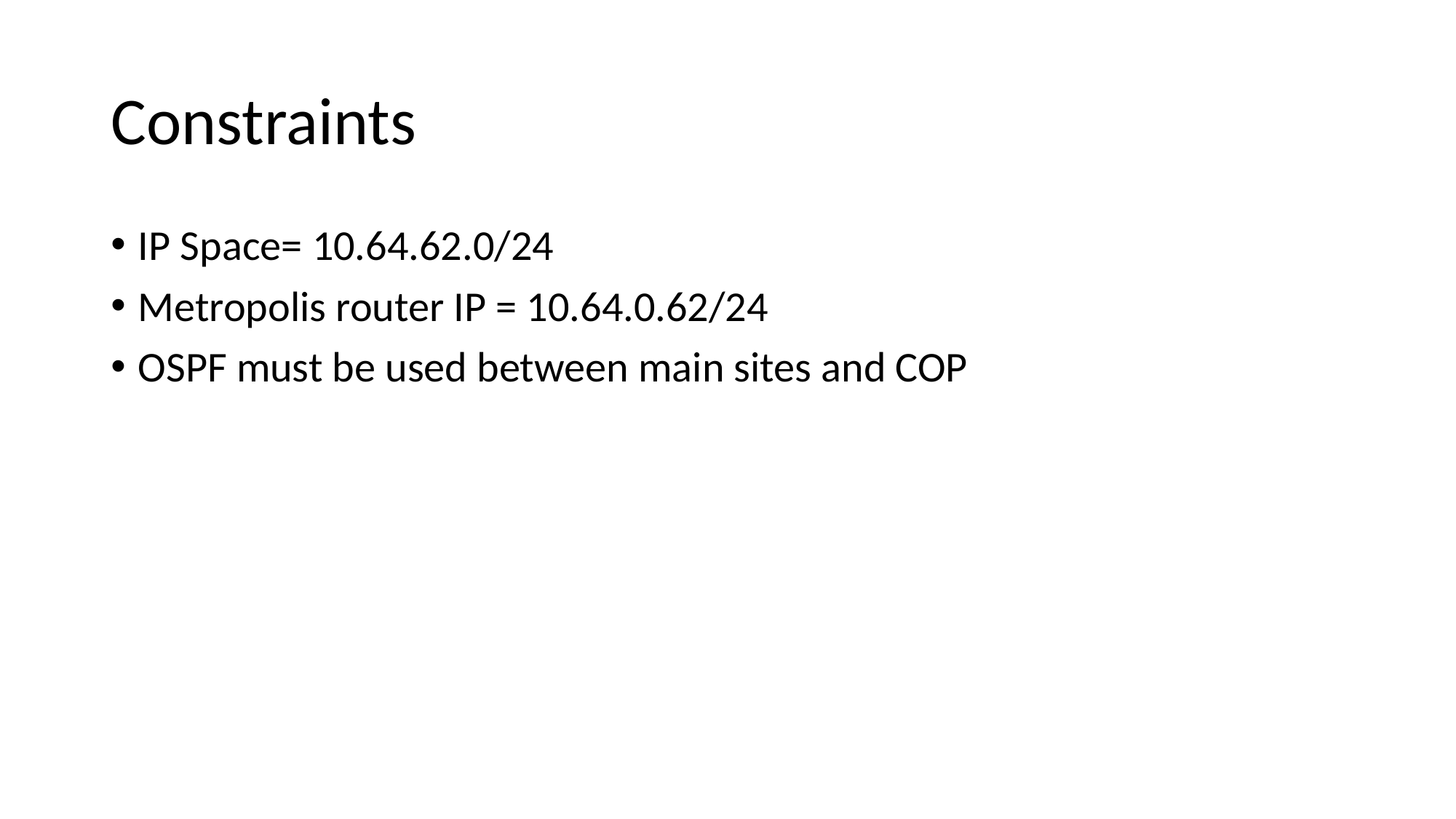

# Constraints
IP Space= 10.64.62.0/24
Metropolis router IP = 10.64.0.62/24
OSPF must be used between main sites and COP